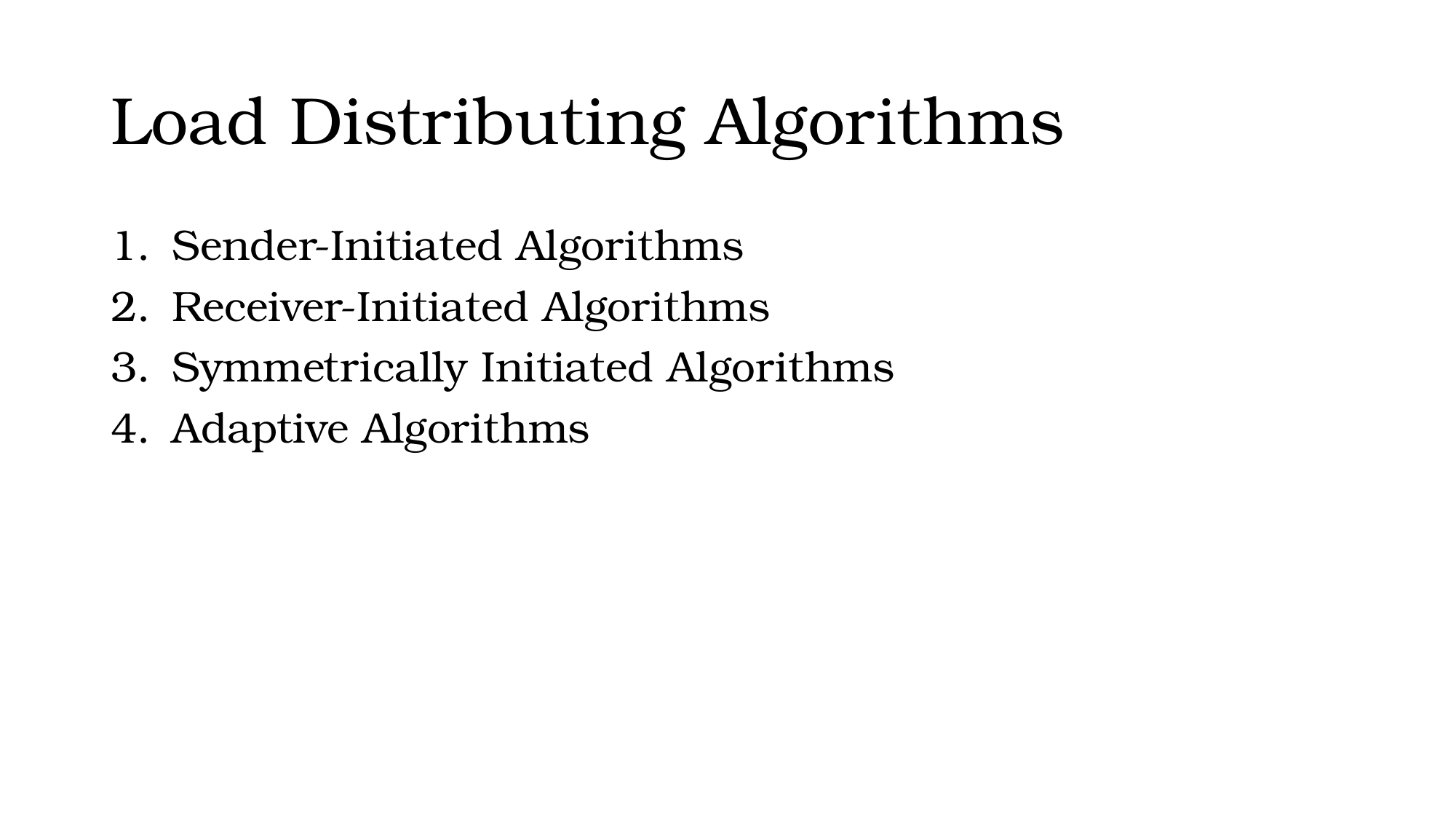

# Load Distributing Algorithms
Sender-Initiated Algorithms
Receiver-Initiated Algorithms
Symmetrically Initiated Algorithms
Adaptive Algorithms